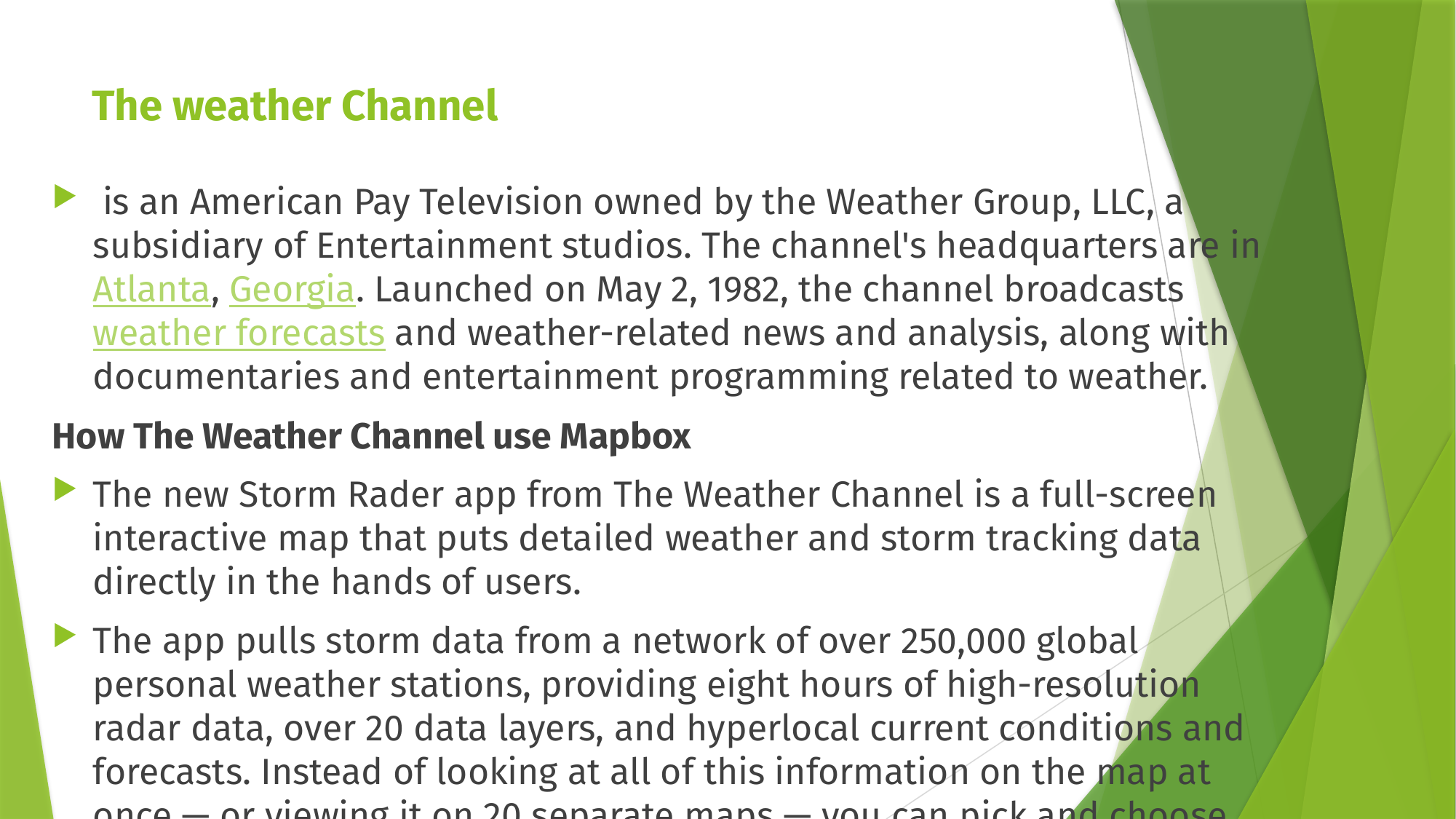

# The weather Channel
 is an American Pay Television owned by the Weather Group, LLC, a subsidiary of Entertainment studios. The channel's headquarters are in Atlanta, Georgia. Launched on May 2, 1982, the channel broadcasts weather forecasts and weather-related news and analysis, along with documentaries and entertainment programming related to weather.
How The Weather Channel use Mapbox
The new Storm Rader app from The Weather Channel is a full-screen interactive map that puts detailed weather and storm tracking data directly in the hands of users.
The app pulls storm data from a network of over 250,000 global personal weather stations, providing eight hours of high-resolution radar data, over 20 data layers, and hyperlocal current conditions and forecasts. Instead of looking at all of this information on the map at once — or viewing it on 20 separate maps — you can pick and choose real-time weather layers and customize the data they show